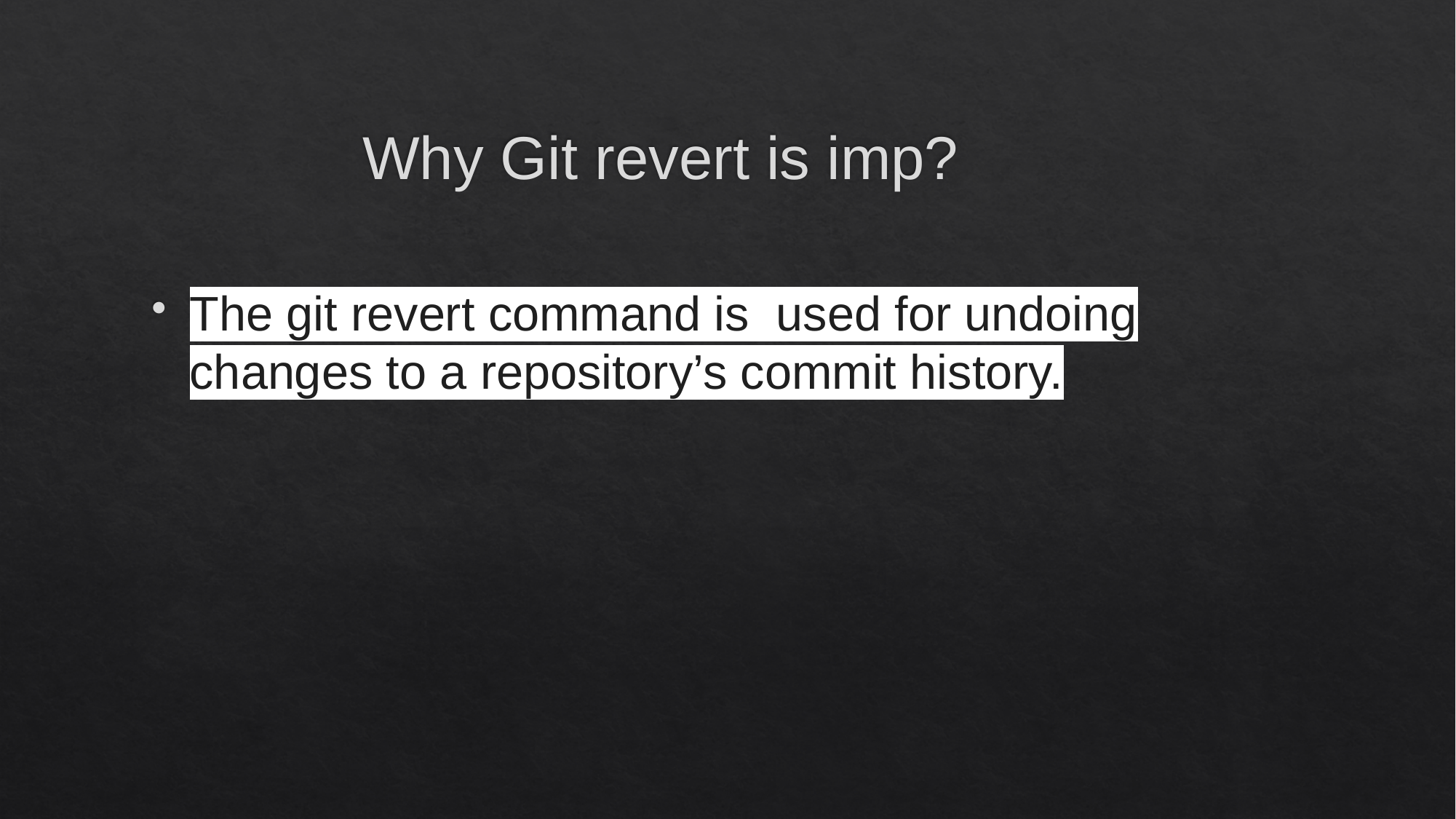

# Why Git revert is imp?

The git revert command is  used for undoing changes to a repository’s commit history.